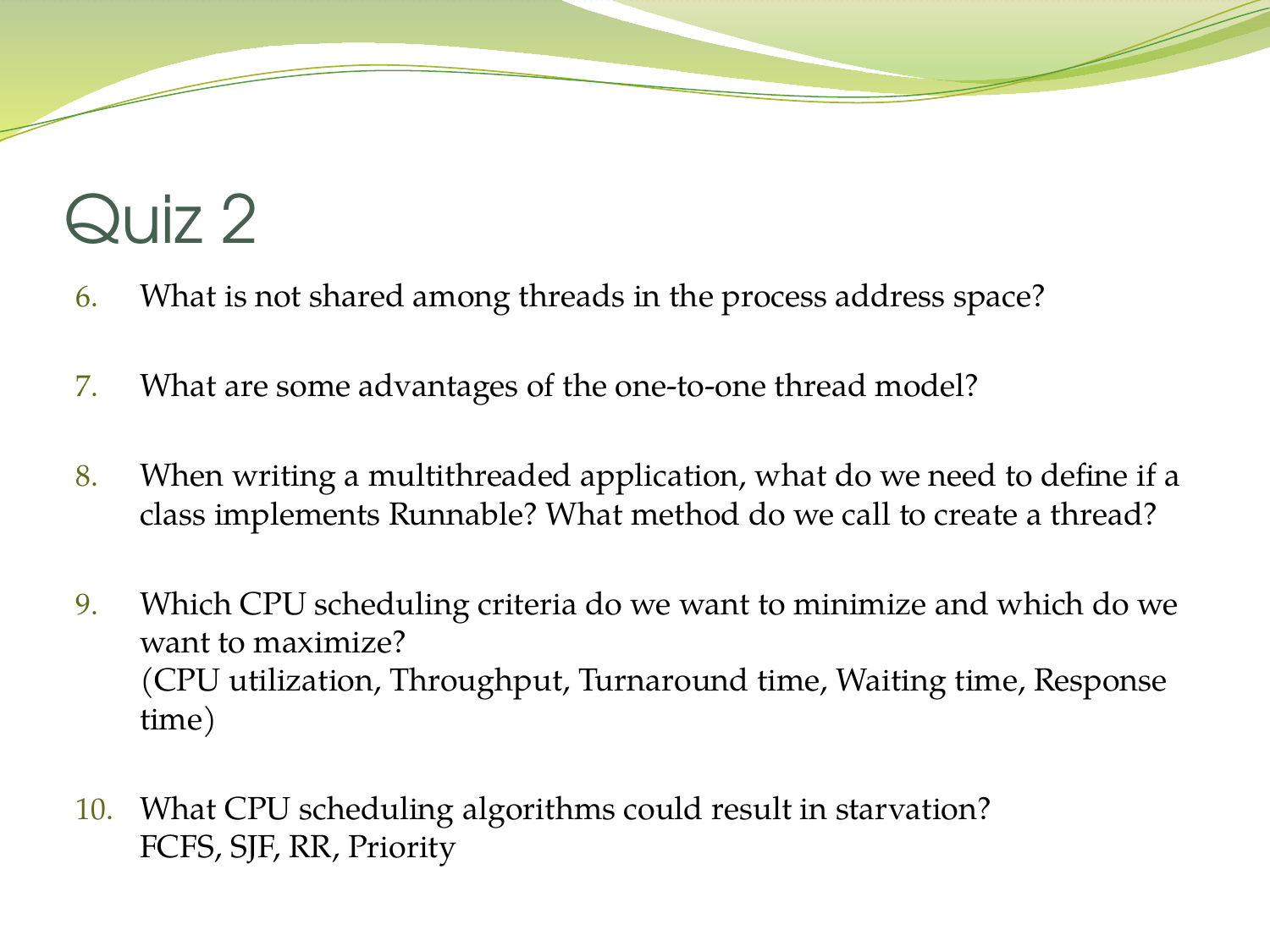

# Quiz 2
What is not shared among threads in the process address space?

What are some advantages of the one-to-one thread model?

When writing a multithreaded application, what do we need to define if a class implements Runnable? What method do we call to create a thread?

Which CPU scheduling criteria do we want to minimize and which do we want to maximize?
(CPU utilization, Throughput, Turnaround time, Waiting time, Response time)

What CPU scheduling algorithms could result in starvation?
FCFS, SJF, RR, Priority